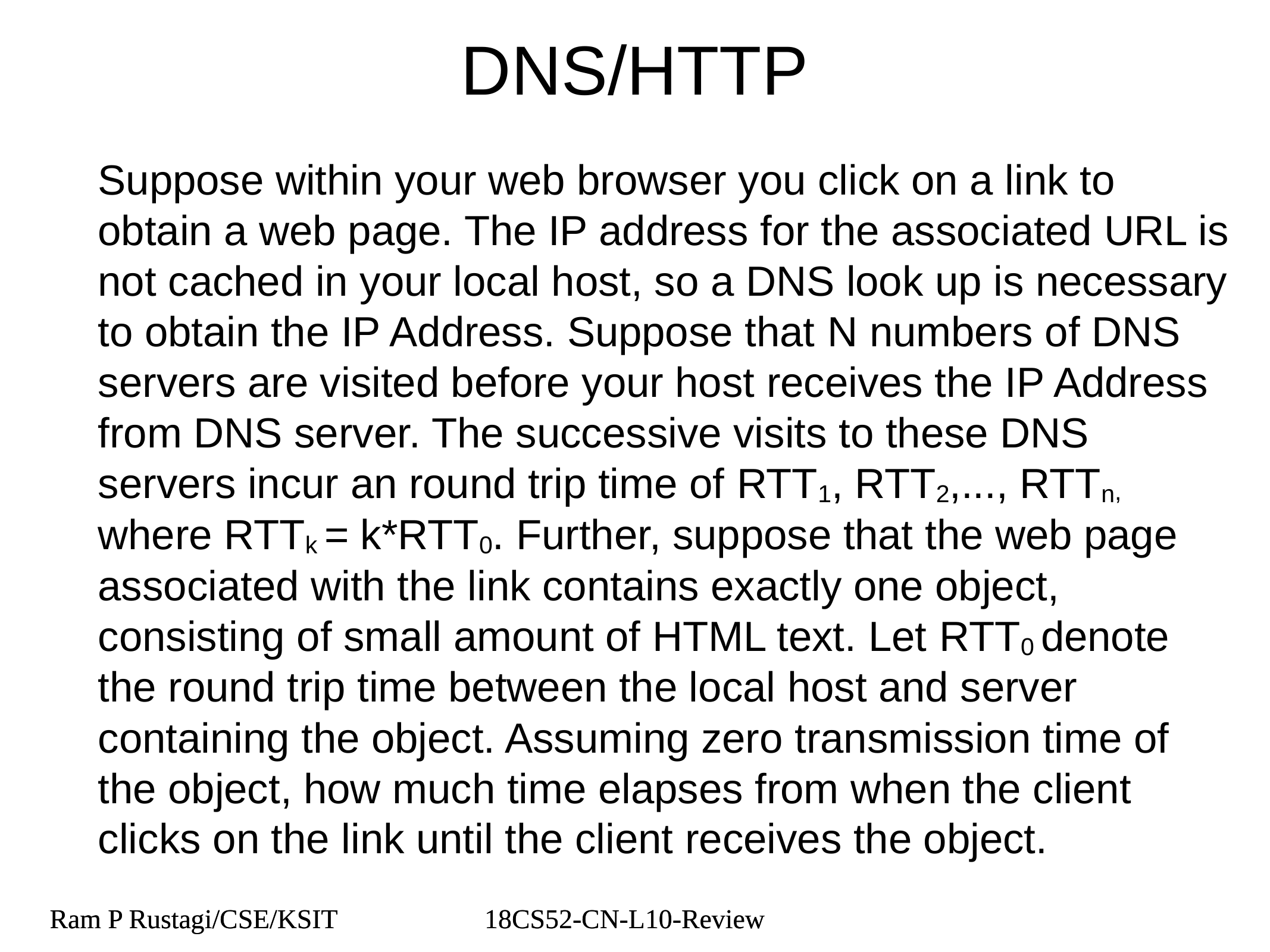

# DNS/HTTP
Suppose within your web browser you click on a link to obtain a web page. The IP address for the associated URL is not cached in your local host, so a DNS look up is necessary to obtain the IP Address. Suppose that N numbers of DNS servers are visited before your host receives the IP Address from DNS server. The successive visits to these DNS servers incur an round trip time of RTT1, RTT2,..., RTTn, where RTTk = k*RTT0. Further, suppose that the web page associated with the link contains exactly one object, consisting of small amount of HTML text. Let RTT0 denote the round trip time between the local host and server containing the object. Assuming zero transmission time of the object, how much time elapses from when the client clicks on the link until the client receives the object.
11
Ram P Rustagi/CSE/KSIT
18CS52-CN-L10-Review